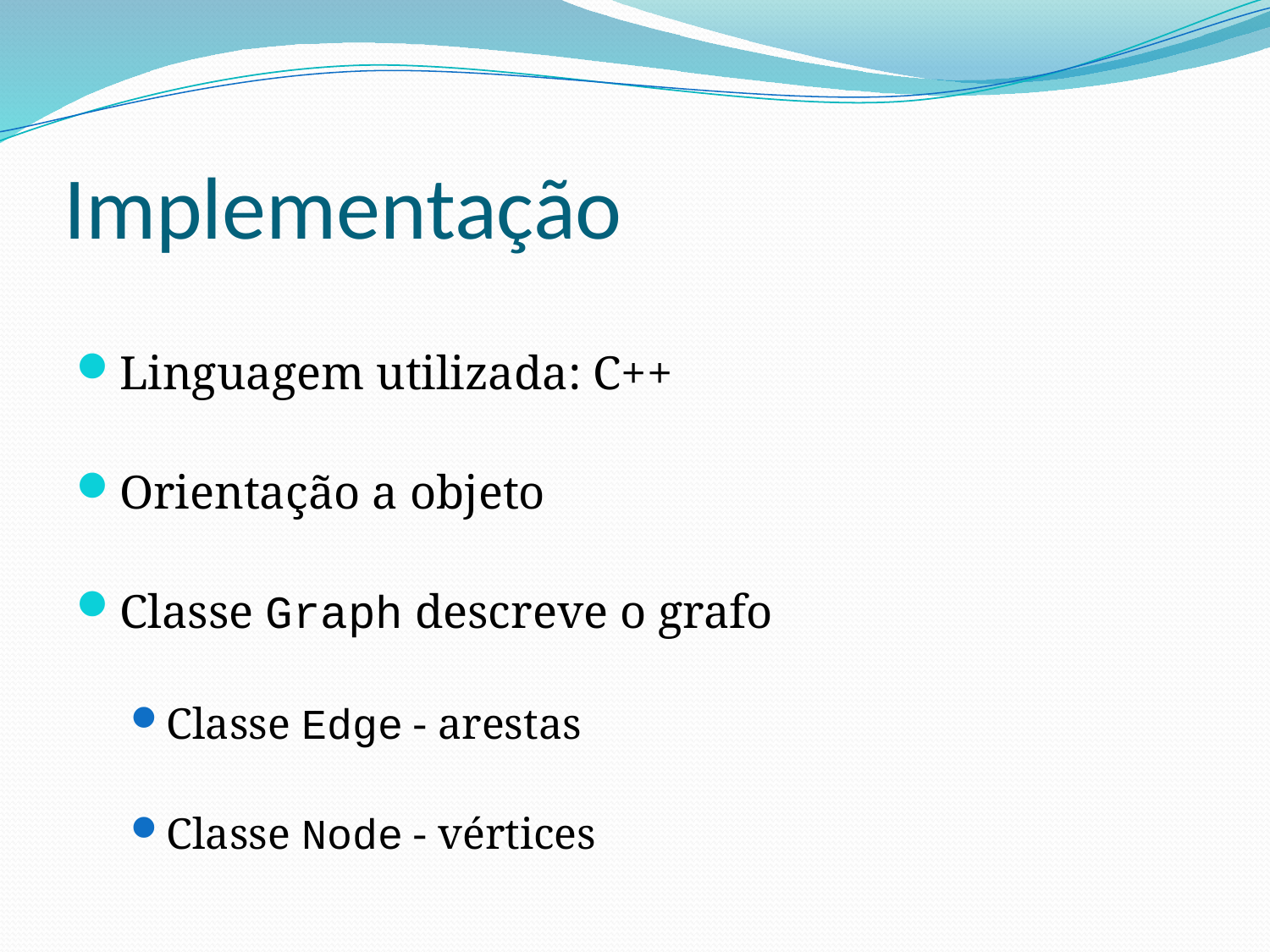

# Implementação
Linguagem utilizada: C++
Orientação a objeto
Classe Graph descreve o grafo
Classe Edge - arestas
Classe Node - vértices